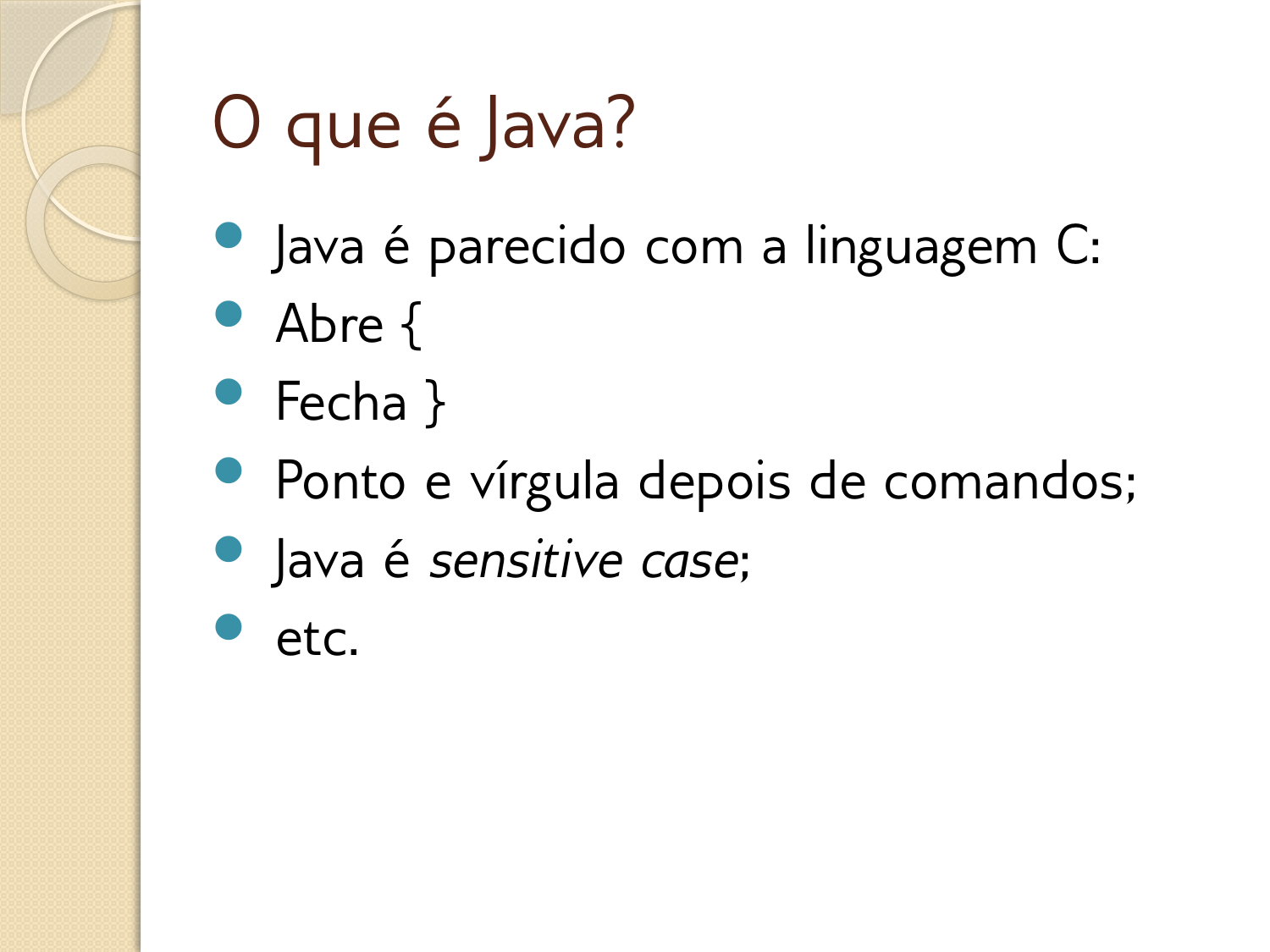

# O que é Java?
Java é parecido com a linguagem C:
Abre {
Fecha }
Ponto e vírgula depois de comandos;
Java é sensitive case;
etc.